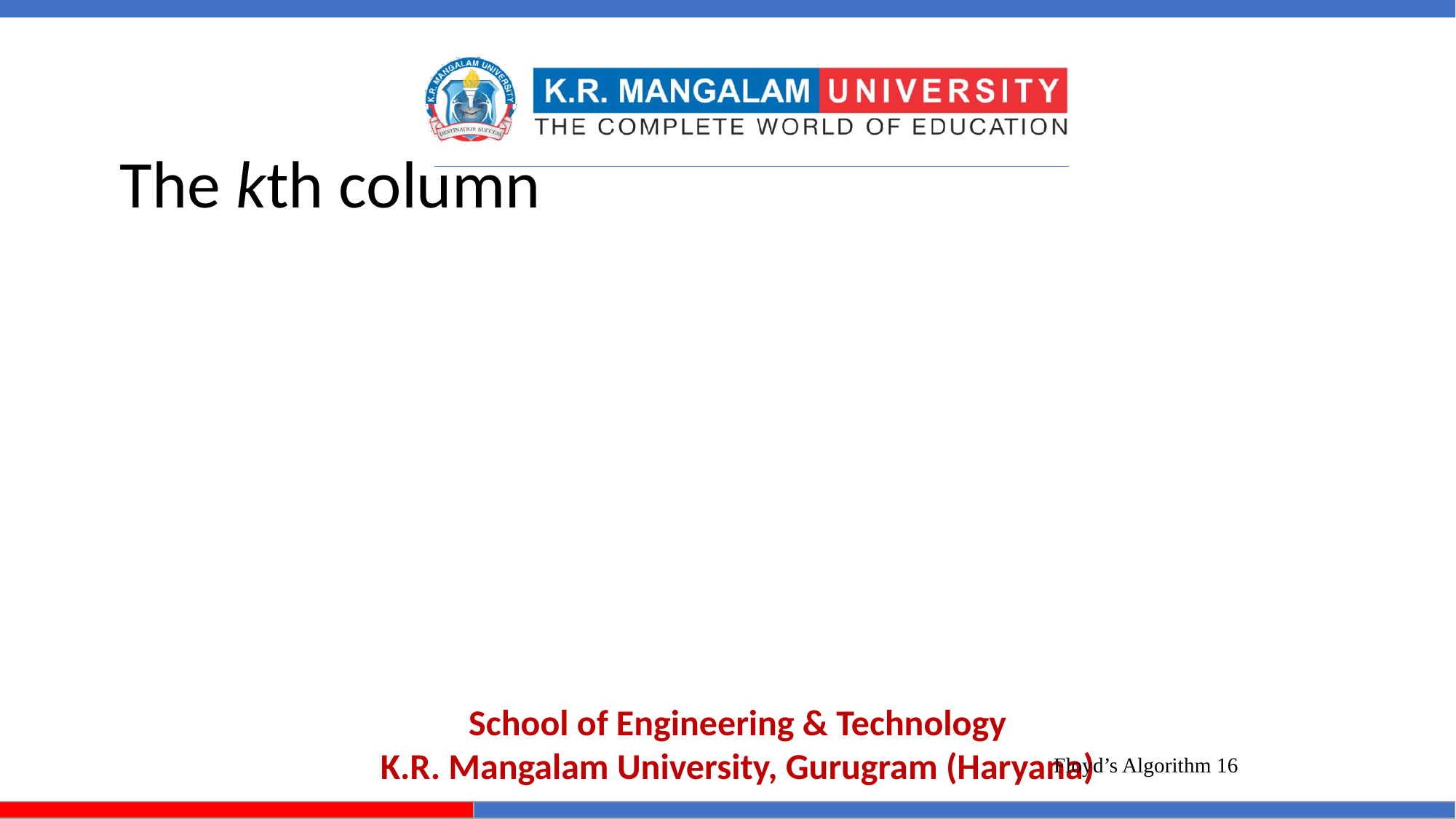

# The kth column
kth column of Dk is equal to the kth column of Dk-1
Intuitively true - a path from i to k will not become shorter by adding k to the allowed subset of intermediate vertices
For all i, D(k)[i,k] =
	= min{ D(k-1)[i,k],  D(k-1)[i,k]+ D(k-1)[k,k] }
	= min { D(k-1)[i,k], D(k-1)[i,k]+0 }
	= D(k-1)[i,k]

Floyd’s Algorithm 16